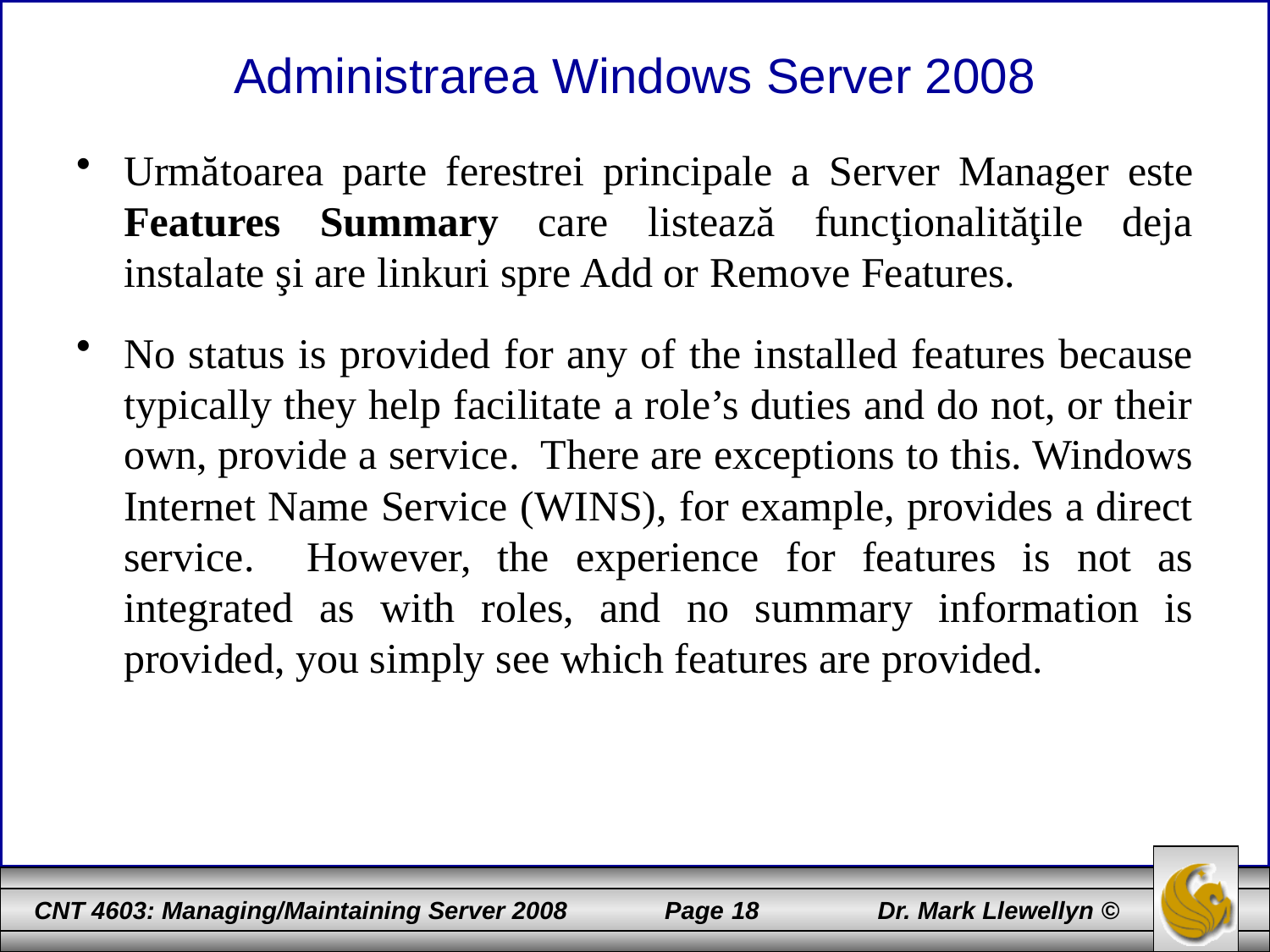

# Administrarea Windows Server 2008
Următoarea parte ferestrei principale a Server Manager este Features Summary care listează funcţionalităţile deja instalate şi are linkuri spre Add or Remove Features.
No status is provided for any of the installed features because typically they help facilitate a role’s duties and do not, or their own, provide a service.  There are exceptions to this. Windows Internet Name Service (WINS), for example, provides a direct service.  However, the experience for features is not as integrated as with roles, and no summary information is provided, you simply see which features are provided.